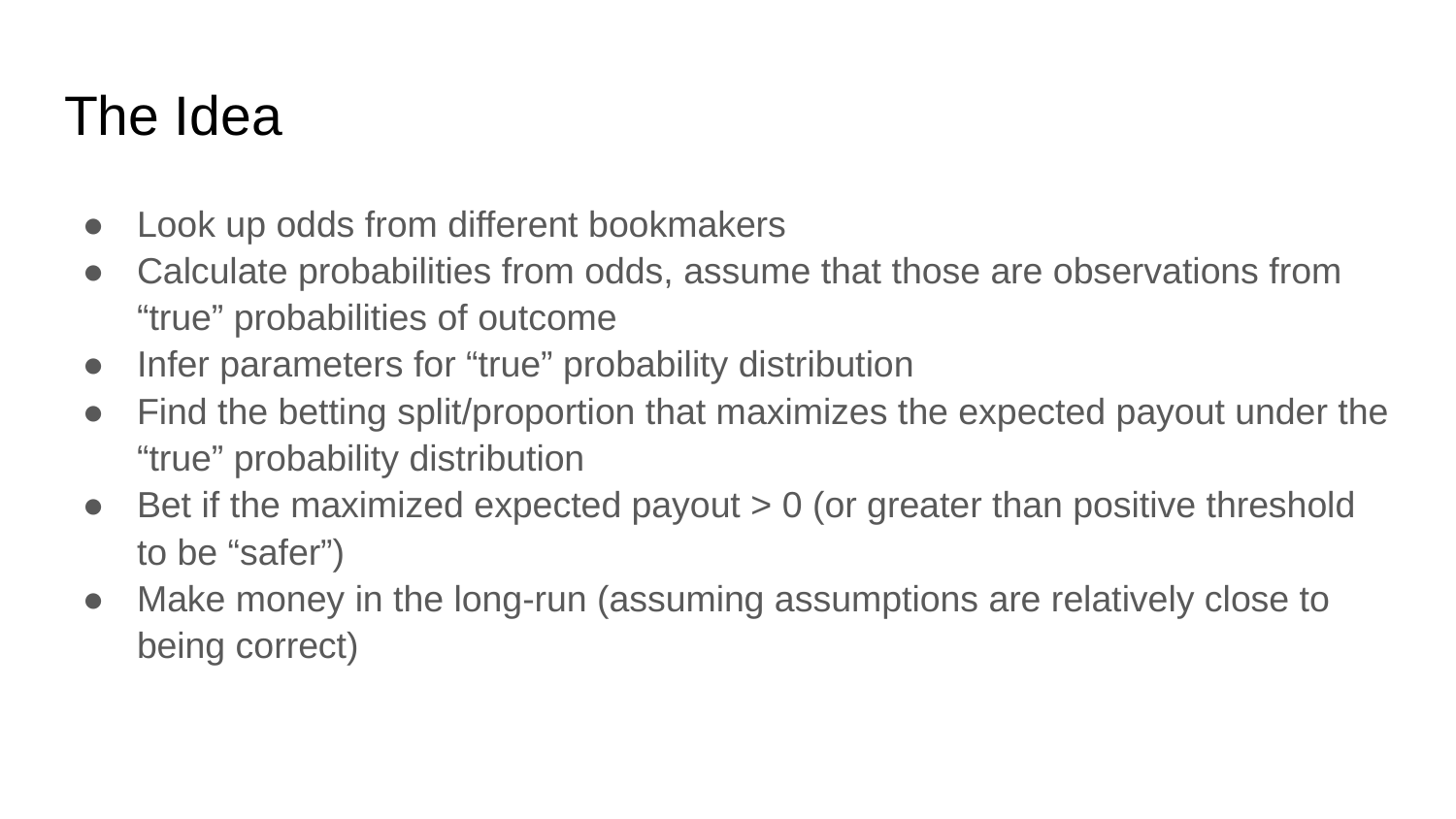

# The Idea
Look up odds from different bookmakers
Calculate probabilities from odds, assume that those are observations from “true” probabilities of outcome
Infer parameters for “true” probability distribution
Find the betting split/proportion that maximizes the expected payout under the “true” probability distribution
Bet if the maximized expected payout > 0 (or greater than positive threshold to be “safer”)
Make money in the long-run (assuming assumptions are relatively close to being correct)